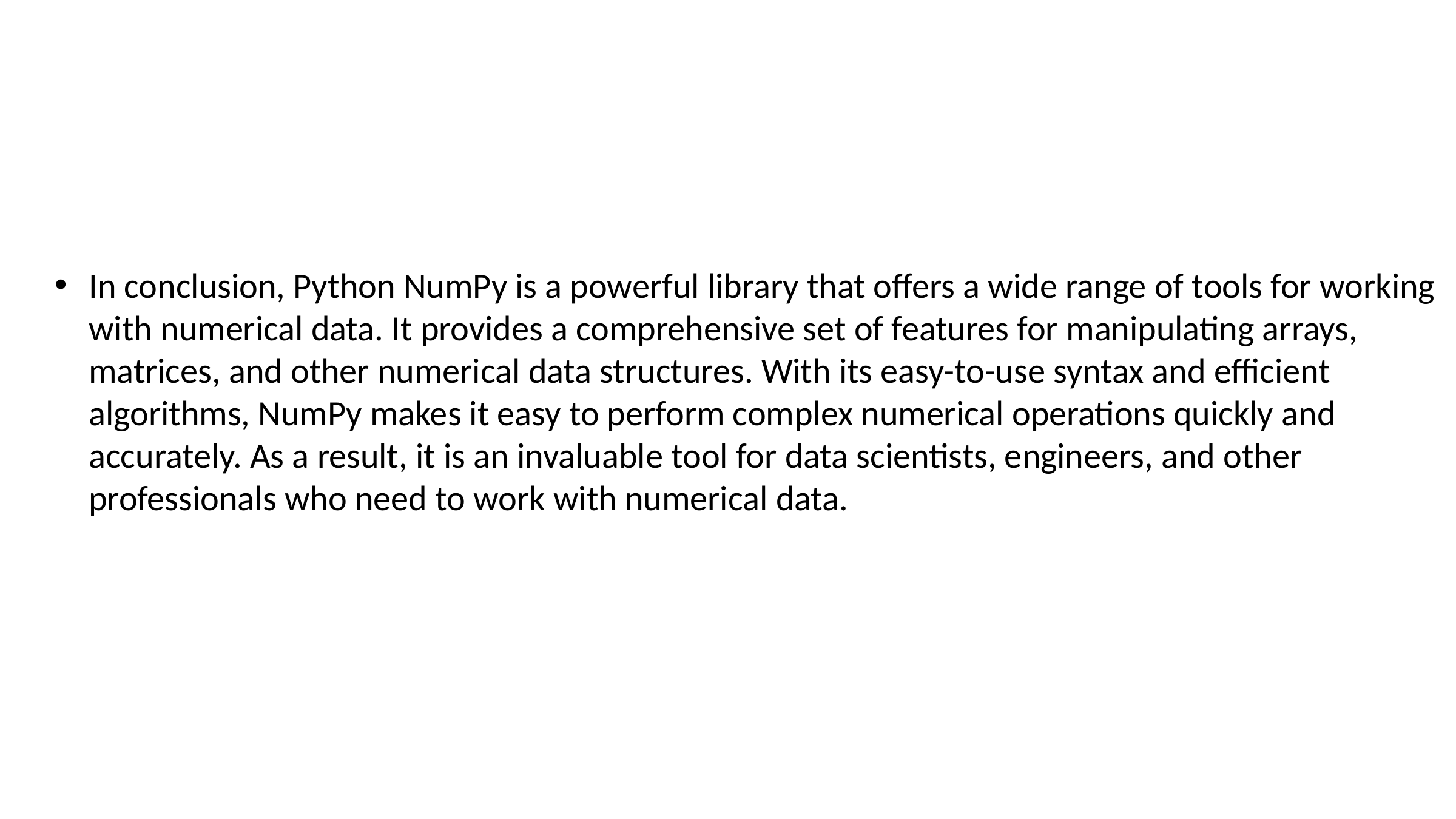

#

In conclusion, Python NumPy is a powerful library that offers a wide range of tools for working with numerical data. It provides a comprehensive set of features for manipulating arrays, matrices, and other numerical data structures. With its easy-to-use syntax and efficient algorithms, NumPy makes it easy to perform complex numerical operations quickly and accurately. As a result, it is an invaluable tool for data scientists, engineers, and other professionals who need to work with numerical data.